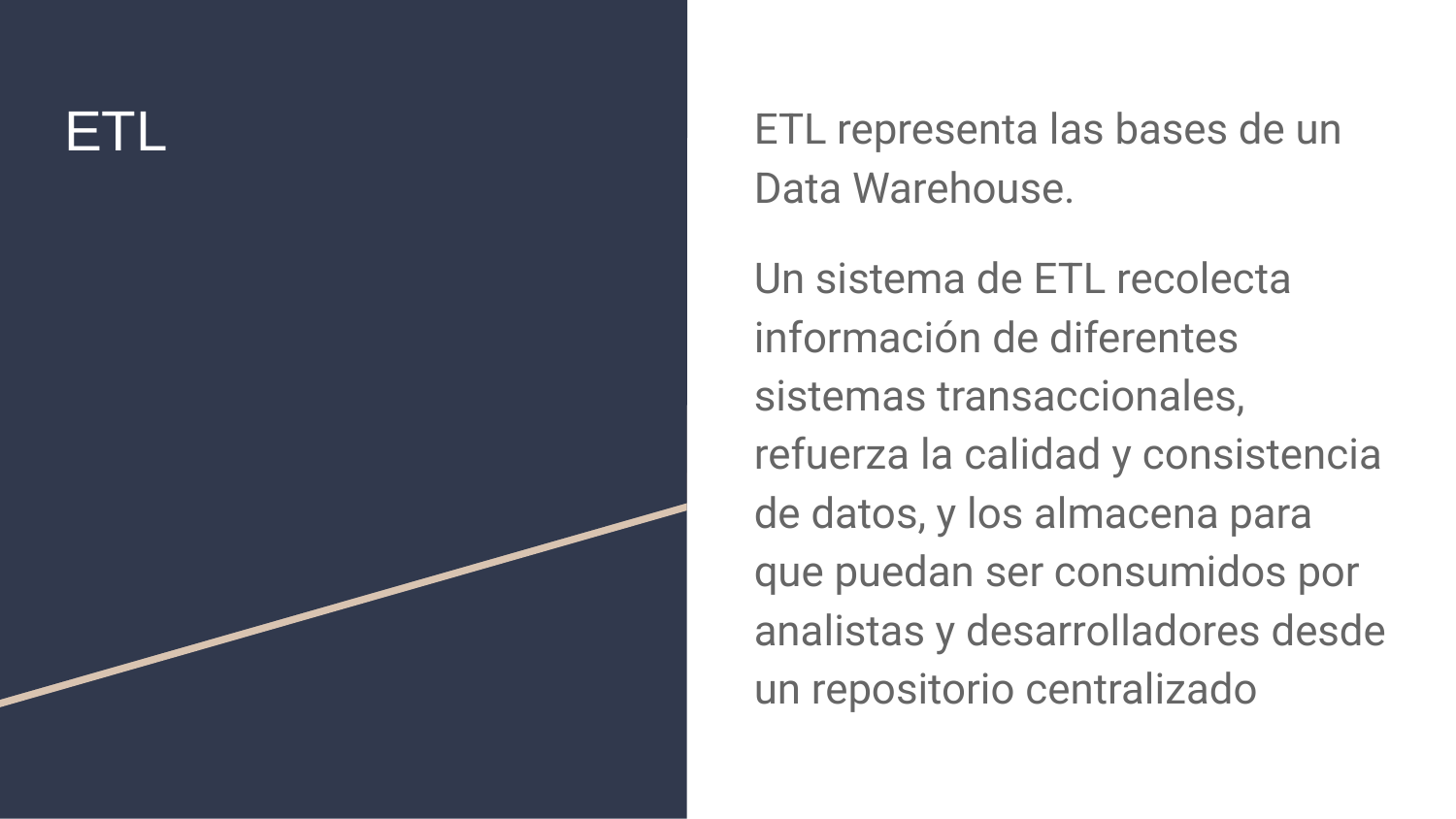

# ETL
ETL representa las bases de un Data Warehouse.
Un sistema de ETL recolecta información de diferentes sistemas transaccionales, refuerza la calidad y consistencia de datos, y los almacena para que puedan ser consumidos por analistas y desarrolladores desde un repositorio centralizado